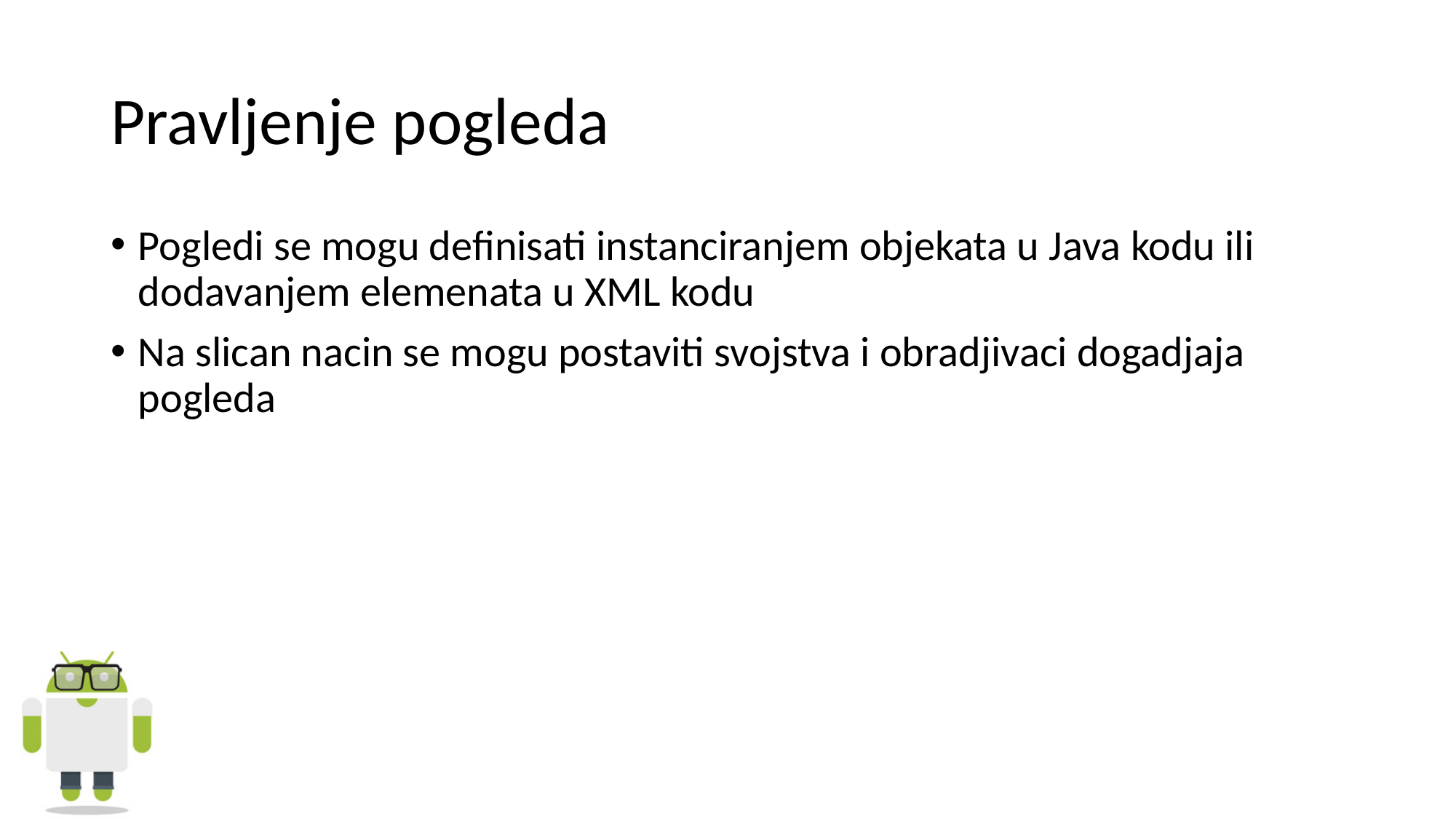

# Pravljenje pogleda
Pogledi se mogu definisati instanciranjem objekata u Java kodu ili dodavanjem elemenata u XML kodu
Na slican nacin se mogu postaviti svojstva i obradjivaci dogadjaja pogleda